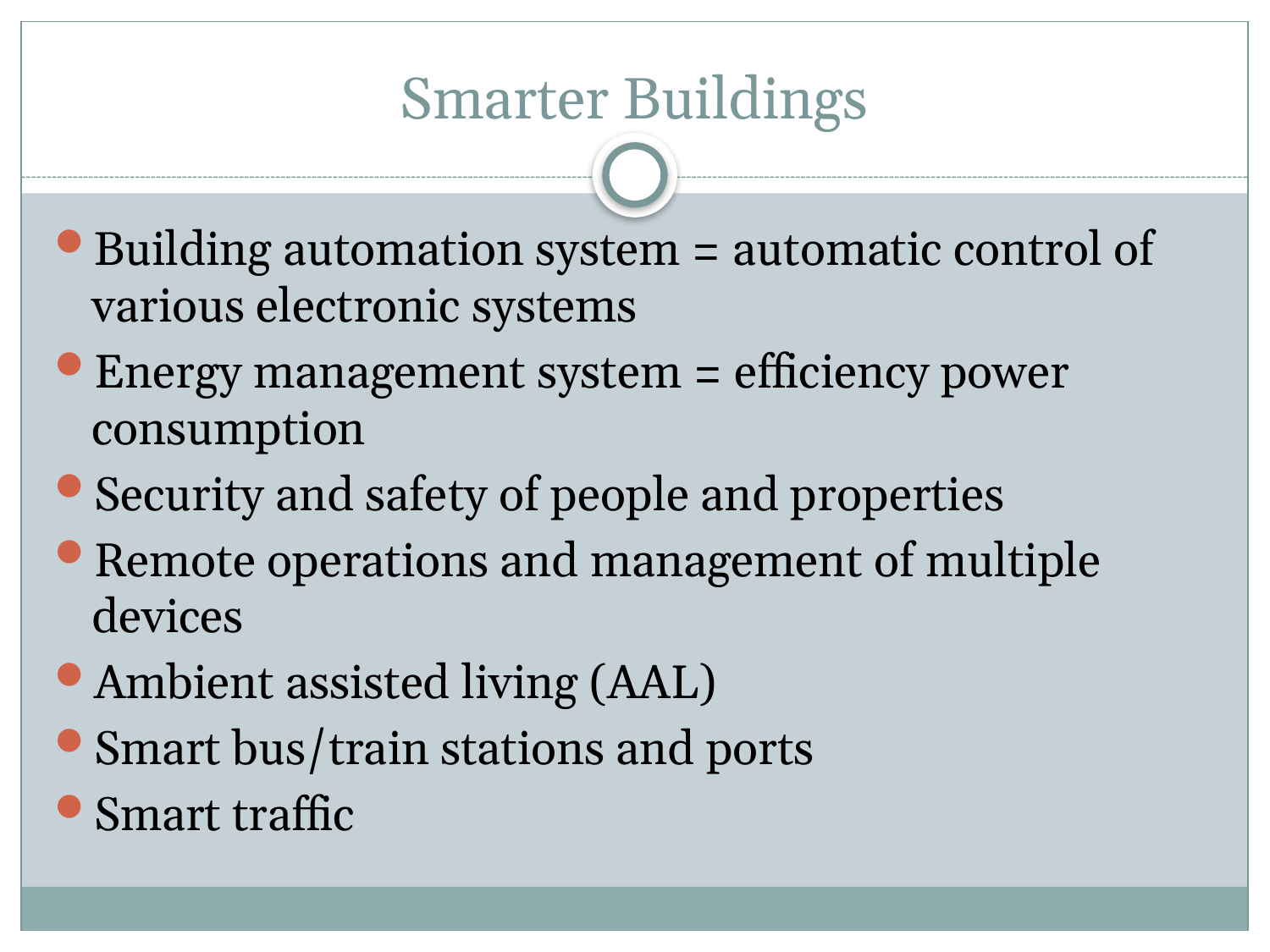

# Smarter Buildings
Building automation system = automatic control of various electronic systems
Energy management system = efficiency power consumption
Security and safety of people and properties
Remote operations and management of multiple devices
Ambient assisted living (AAL)
Smart bus/train stations and ports
Smart traffic